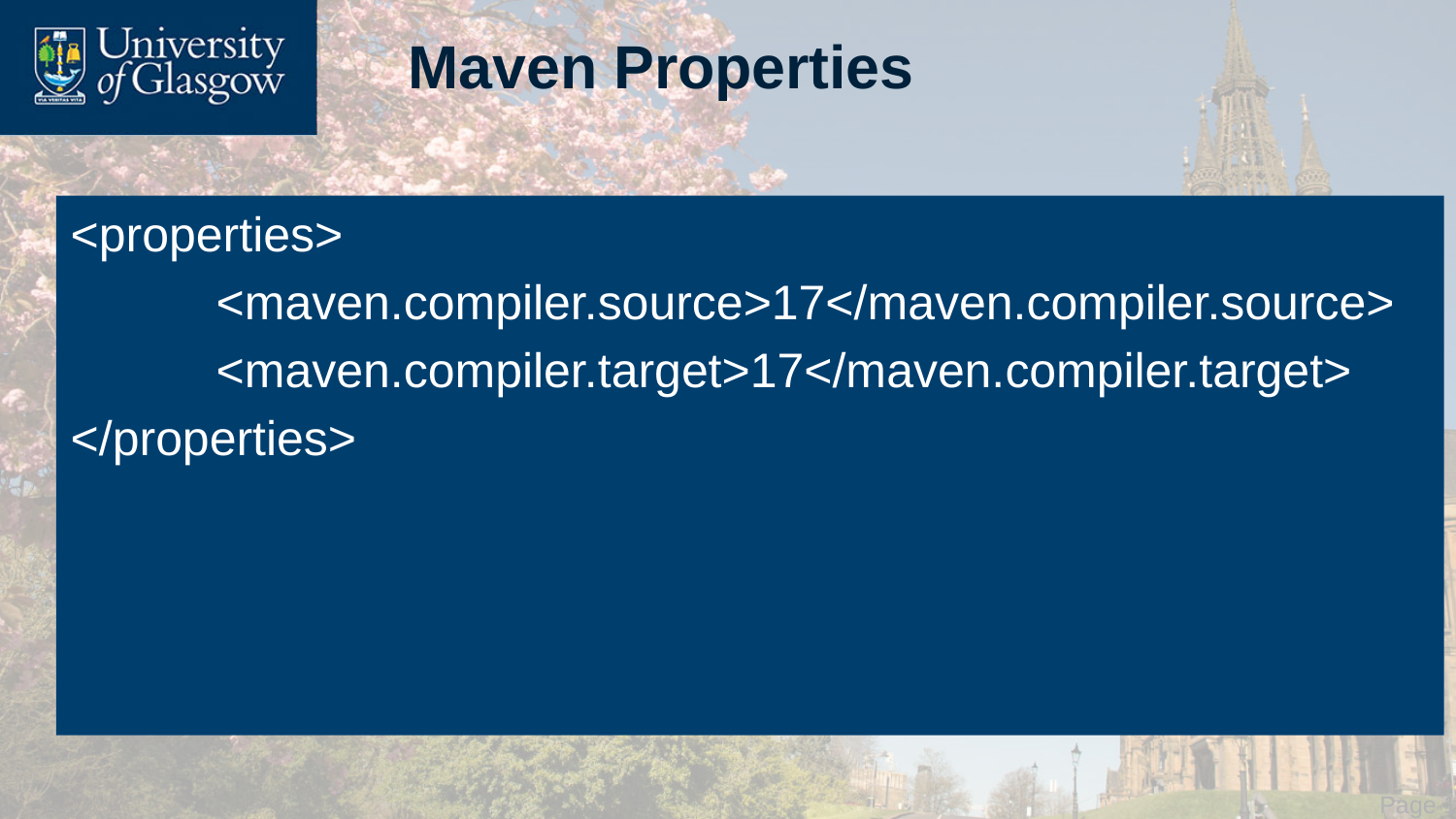

# Maven Properties
<properties>
	<maven.compiler.source>17</maven.compiler.source>
	<maven.compiler.target>17</maven.compiler.target>
</properties>
 Page 11